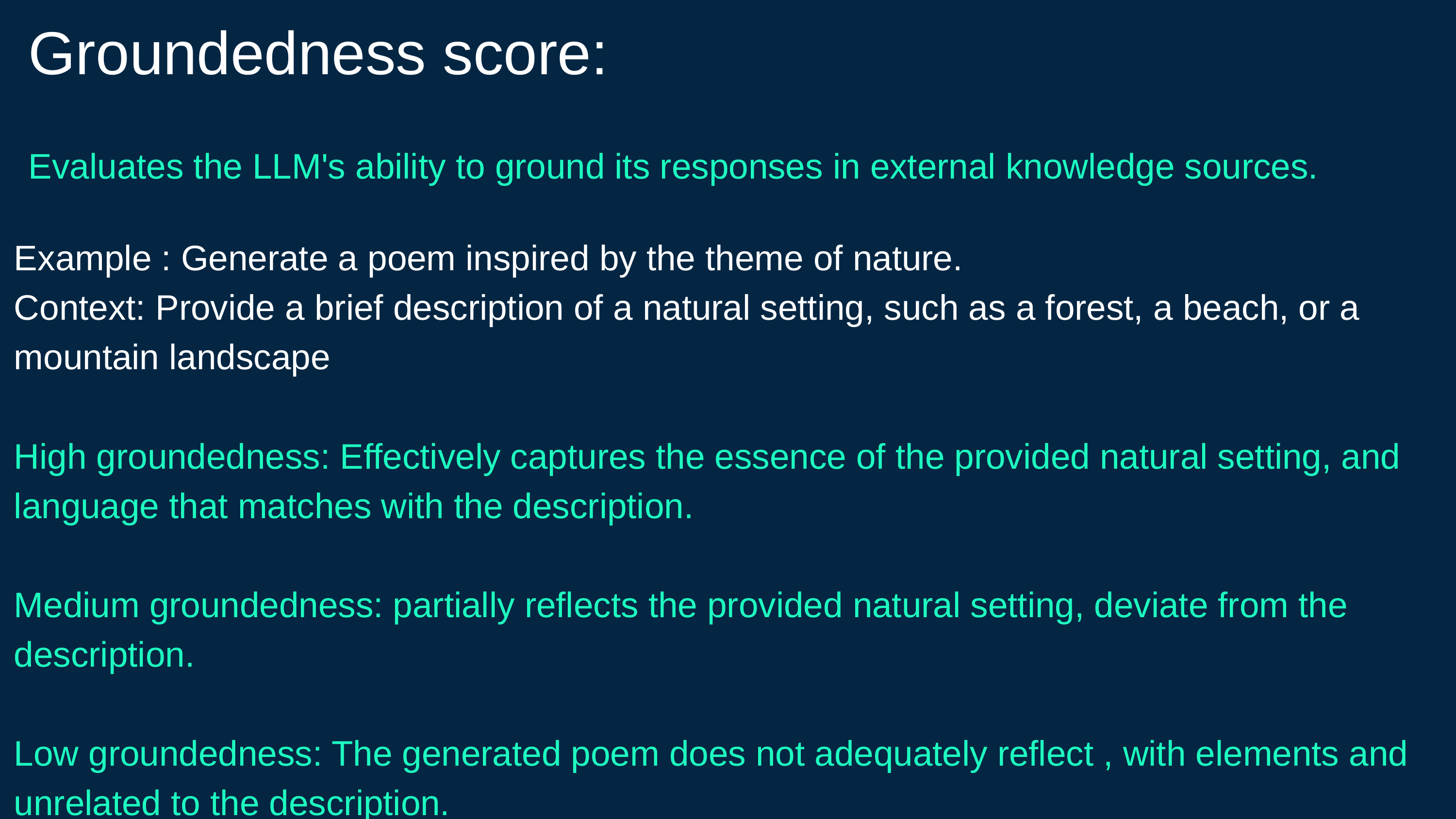

Groundedness score:

Evaluates the LLM's ability to ground its responses in external knowledge sources.

Example : Generate a poem inspired by the theme of nature.
Context: Provide a brief description of a natural setting, such as a forest, a beach, or a mountain landscape

High groundedness: Effectively captures the essence of the provided natural setting, and language that matches with the description.

Medium groundedness: partially reflects the provided natural setting, deviate from the description.

Low groundedness: The generated poem does not adequately reflect , with elements and  unrelated to the description.